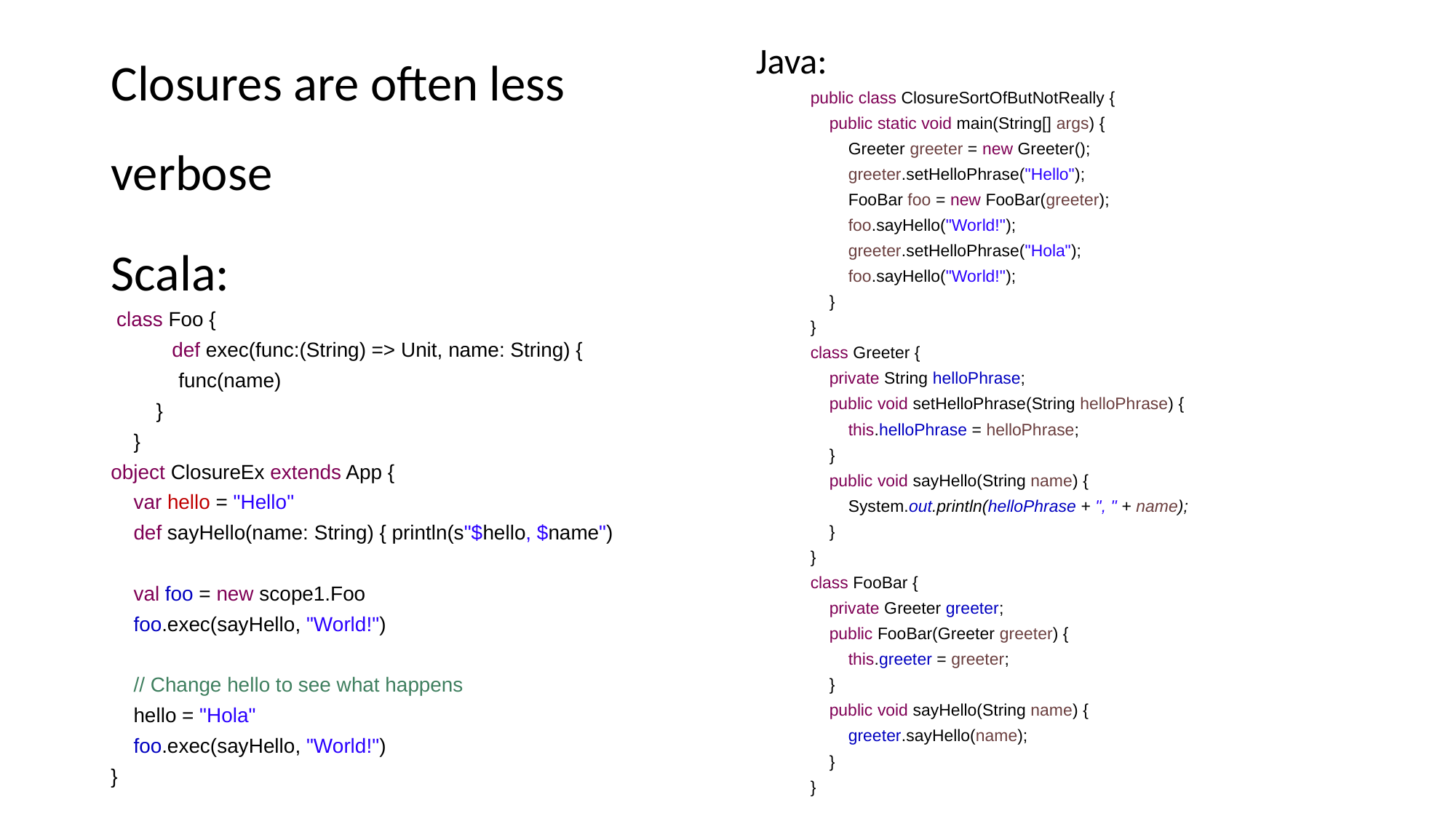

Java:
public class ClosureSortOfButNotReally {
    public static void main(String[] args) {
        Greeter greeter = new Greeter();
        greeter.setHelloPhrase("Hello");
        FooBar foo = new FooBar(greeter);
        foo.sayHello("World!");
        greeter.setHelloPhrase("Hola");
        foo.sayHello("World!");
    }
}
class Greeter {
    private String helloPhrase;
    public void setHelloPhrase(String helloPhrase) {
        this.helloPhrase = helloPhrase;
    }
    public void sayHello(String name) {
        System.out.println(helloPhrase + ", " + name);
    }
}
class FooBar {
    private Greeter greeter;
    public FooBar(Greeter greeter) {
        this.greeter = greeter;
    }
    public void sayHello(String name) {
        greeter.sayHello(name);
    }
}
Closures are often less verbose
Scala:
 class Foo {
	def exec(func:(String) => Unit, name: String) {
            func(name)
        }
    }
object ClosureEx extends App {
    var hello = "Hello"
    def sayHello(name: String) { println(s"$hello, $name")

    val foo = new scope1.Foo
    foo.exec(sayHello, "World!")

    // Change hello to see what happens
    hello = "Hola"
    foo.exec(sayHello, "World!")
}